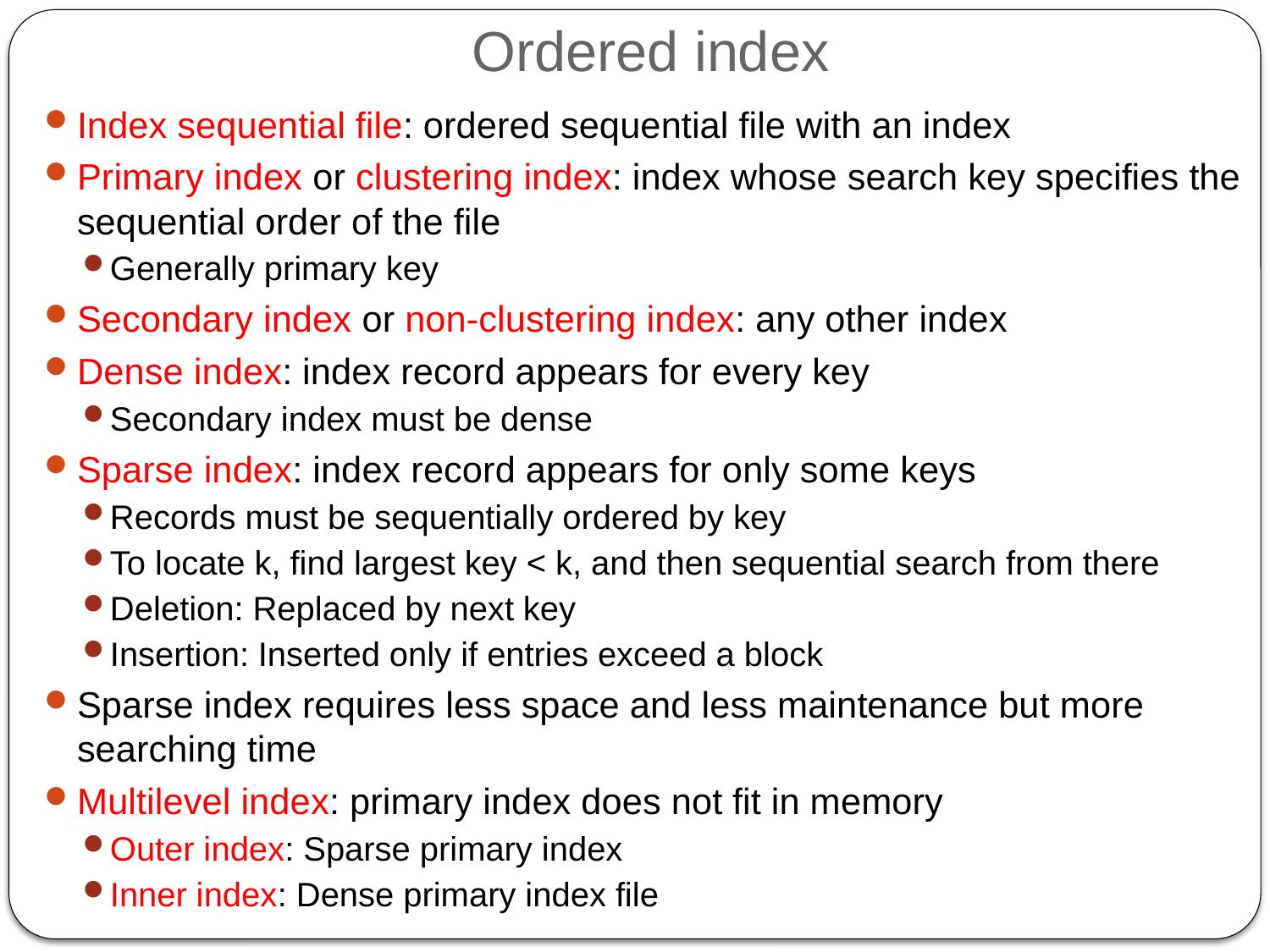

# Ordered index
Index sequential file: ordered sequential file with an index
Primary index or clustering index: index whose search key specifies the sequential order of the file
Generally primary key
Secondary index or non-clustering index: any other index
Dense index: index record appears for every key
Secondary index must be dense
Sparse index: index record appears for only some keys
Records must be sequentially ordered by key
To locate k, find largest key < k, and then sequential search from there
Deletion: Replaced by next key
Insertion: Inserted only if entries exceed a block
Sparse index requires less space and less maintenance but more searching time
Multilevel index: primary index does not fit in memory
Outer index: Sparse primary index
Inner index: Dense primary index file